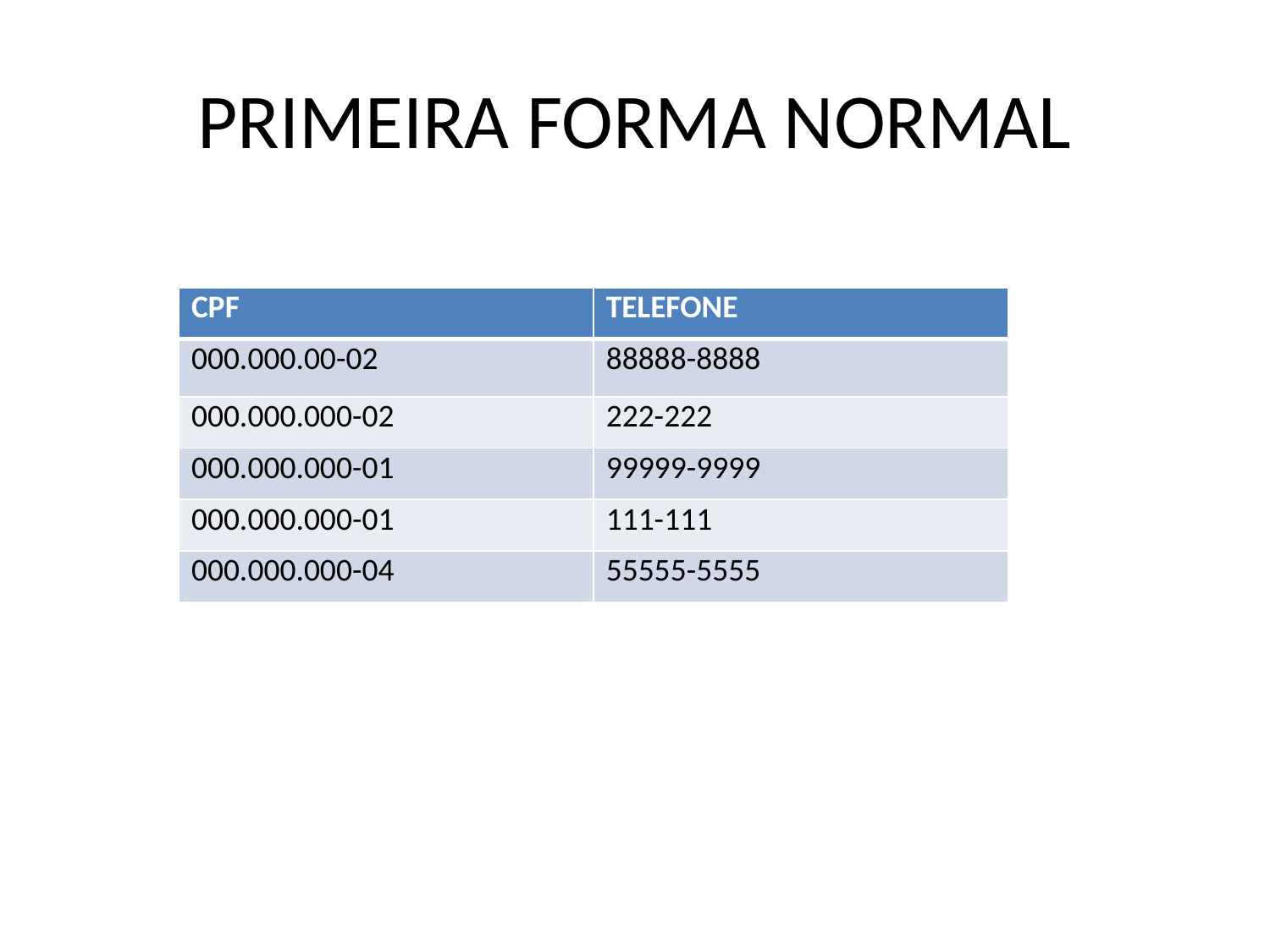

# PRIMEIRA FORMA NORMAL
| CPF | TELEFONE |
| --- | --- |
| 000.000.00-02 | 88888-8888 |
| 000.000.000-02 | 222-222 |
| 000.000.000-01 | 99999-9999 |
| 000.000.000-01 | 111-111 |
| 000.000.000-04 | 55555-5555 |